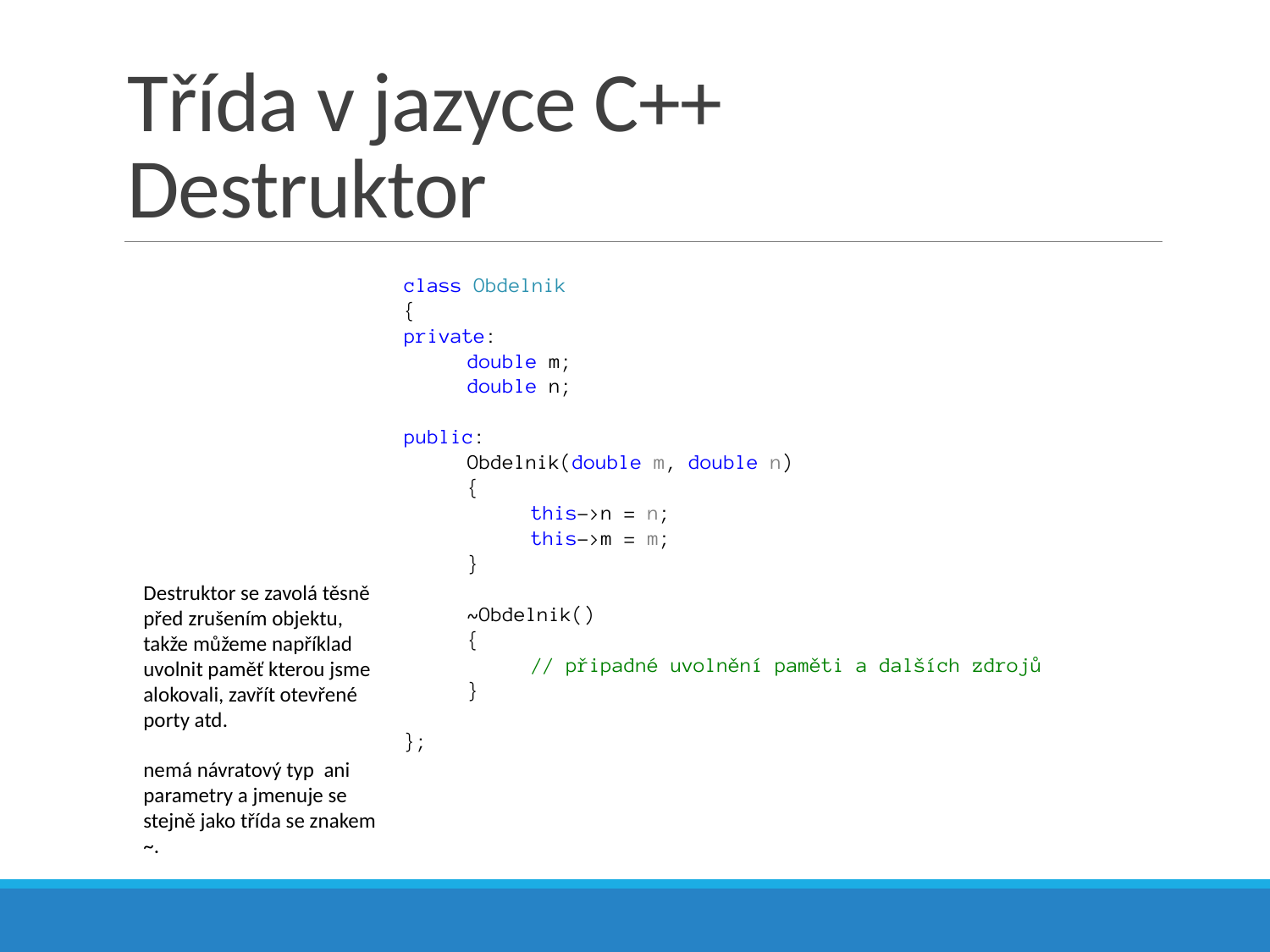

# Třída v jazyce C++ Destruktor
class Obdelnik
{
private:
double m;
double n;

public:
Obdelnik(double m, double n)
{
this->n = n;
this->m = m;
}

~Obdelnik()
{
// připadné uvolnění paměti a dalších zdrojů
}

};
Destruktor se zavolá těsně před zrušením objektu, takže můžeme například uvolnit paměť kterou jsme alokovali, zavřít otevřené porty atd.

nemá návratový typ  ani parametry a jmenuje se stejně jako třída se znakem ~.